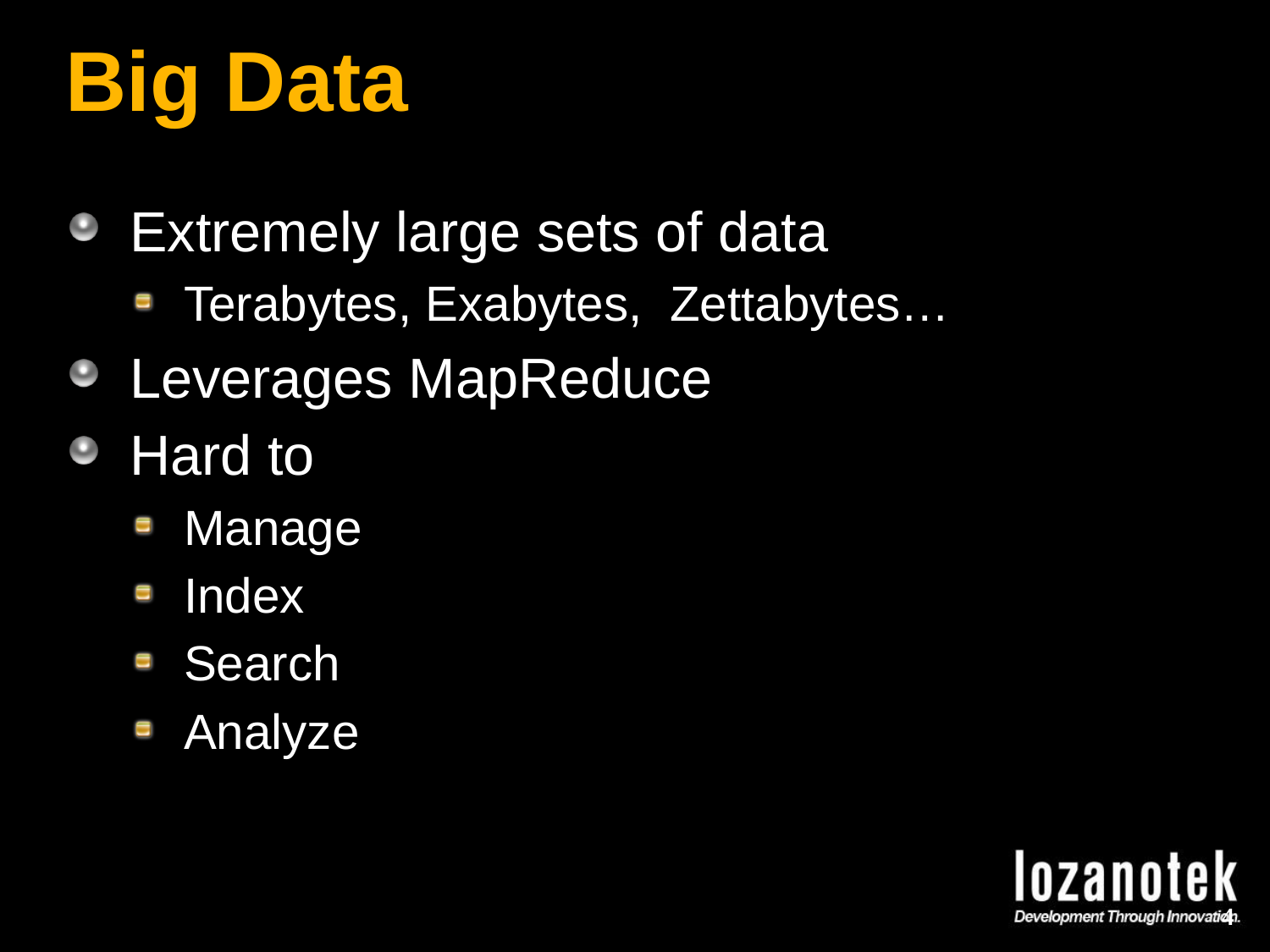

# Big Data
Extremely large sets of data
Terabytes, Exabytes,  Zettabytes…
Leverages MapReduce
Hard to
Manage
Index
Search
Analyze

4